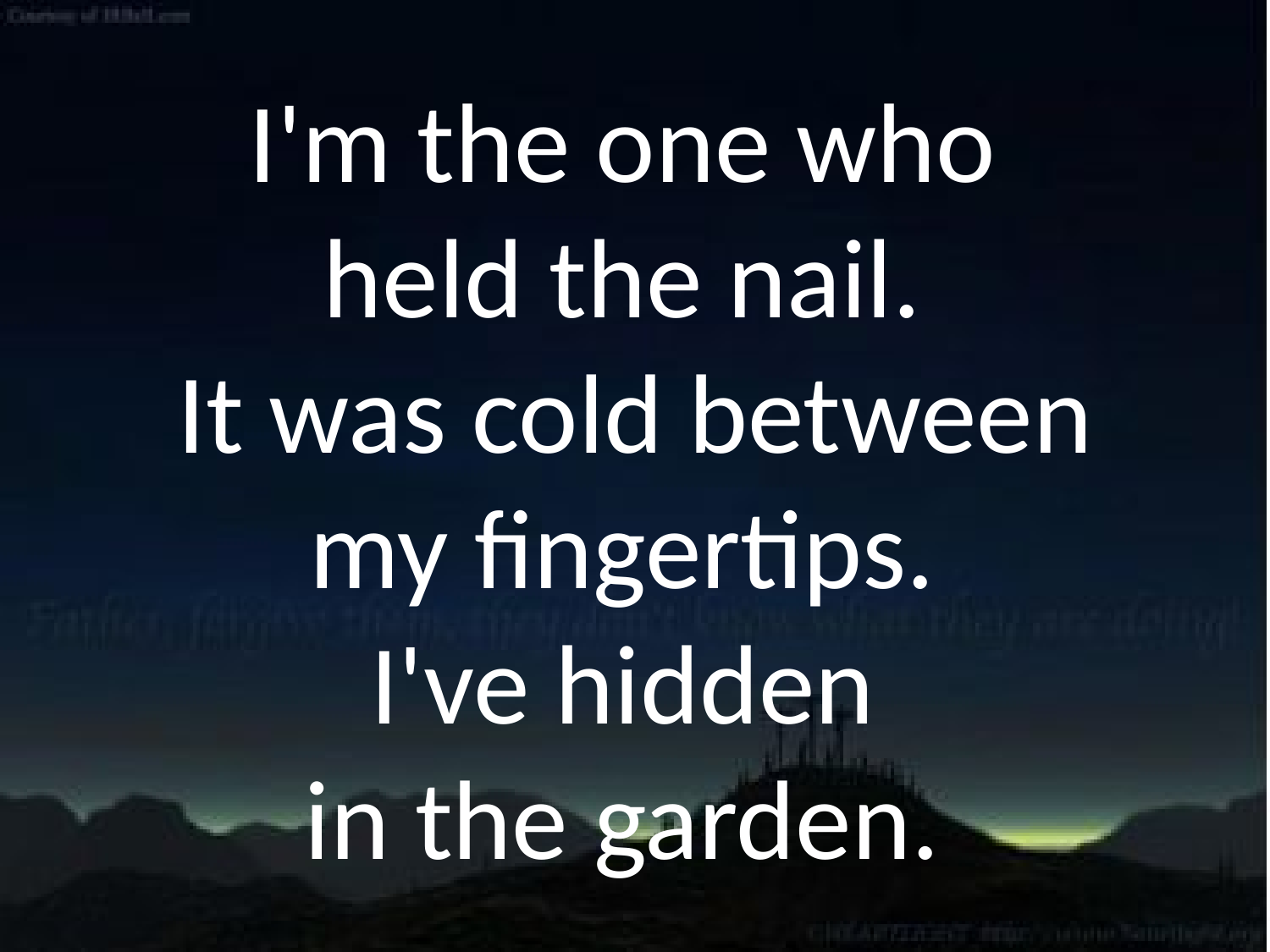

I'm the one who
held the nail.
It was cold between my fingertips.
I've hidden
in the garden.